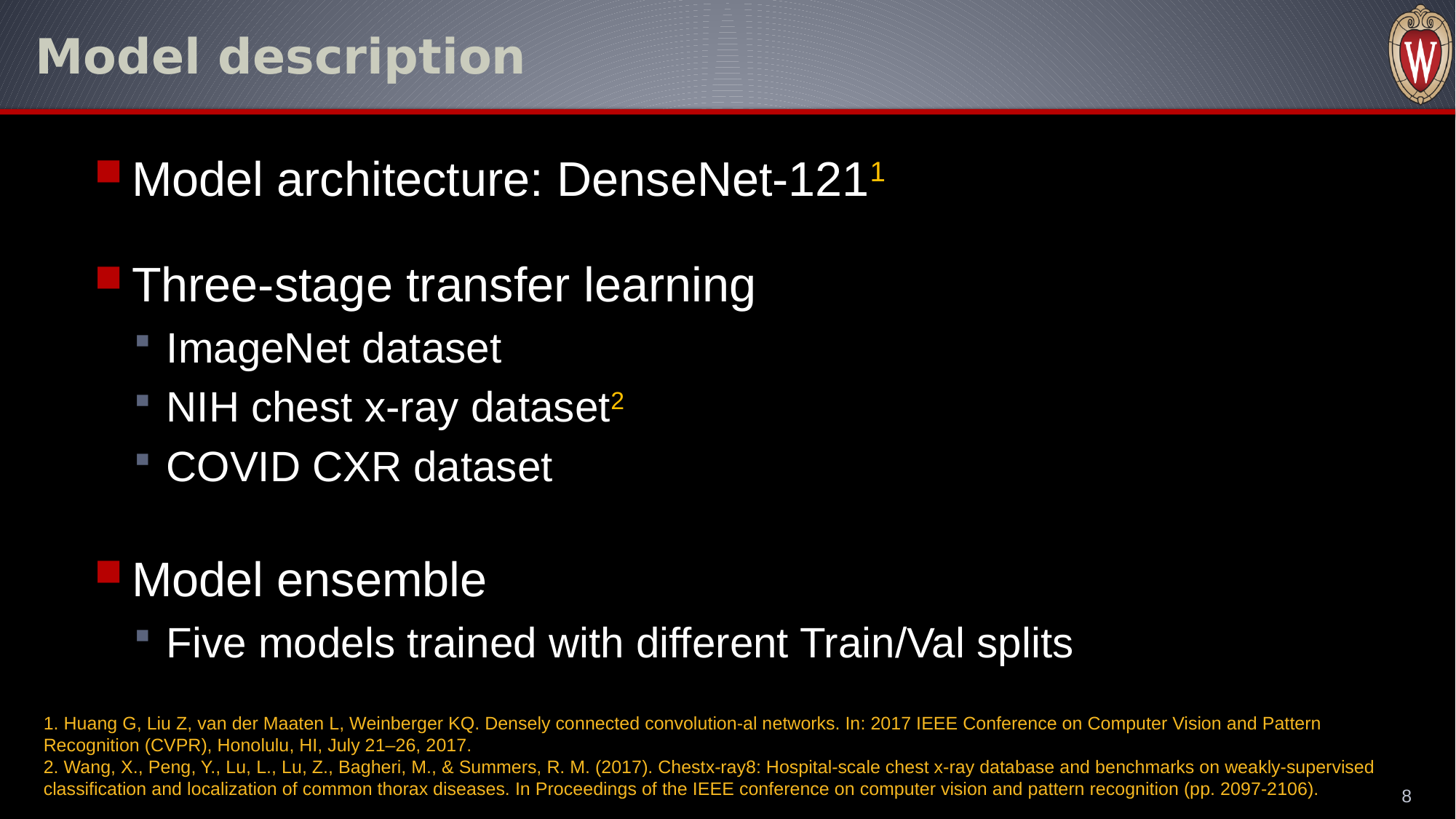

# Model description
Model architecture: DenseNet-1211

Three-stage transfer learning
ImageNet dataset
NIH chest x-ray dataset2
COVID CXR dataset

Model ensemble
Five models trained with different Train/Val splits
1. Huang G, Liu Z, van der Maaten L, Weinberger KQ. Densely connected convolution-al networks. In: 2017 IEEE Conference on Computer Vision and Pattern Recognition (CVPR), Honolulu, HI, July 21–26, 2017.
2. Wang, X., Peng, Y., Lu, L., Lu, Z., Bagheri, M., & Summers, R. M. (2017). Chestx-ray8: Hospital-scale chest x-ray database and benchmarks on weakly-supervised classification and localization of common thorax diseases. In Proceedings of the IEEE conference on computer vision and pattern recognition (pp. 2097-2106).
8